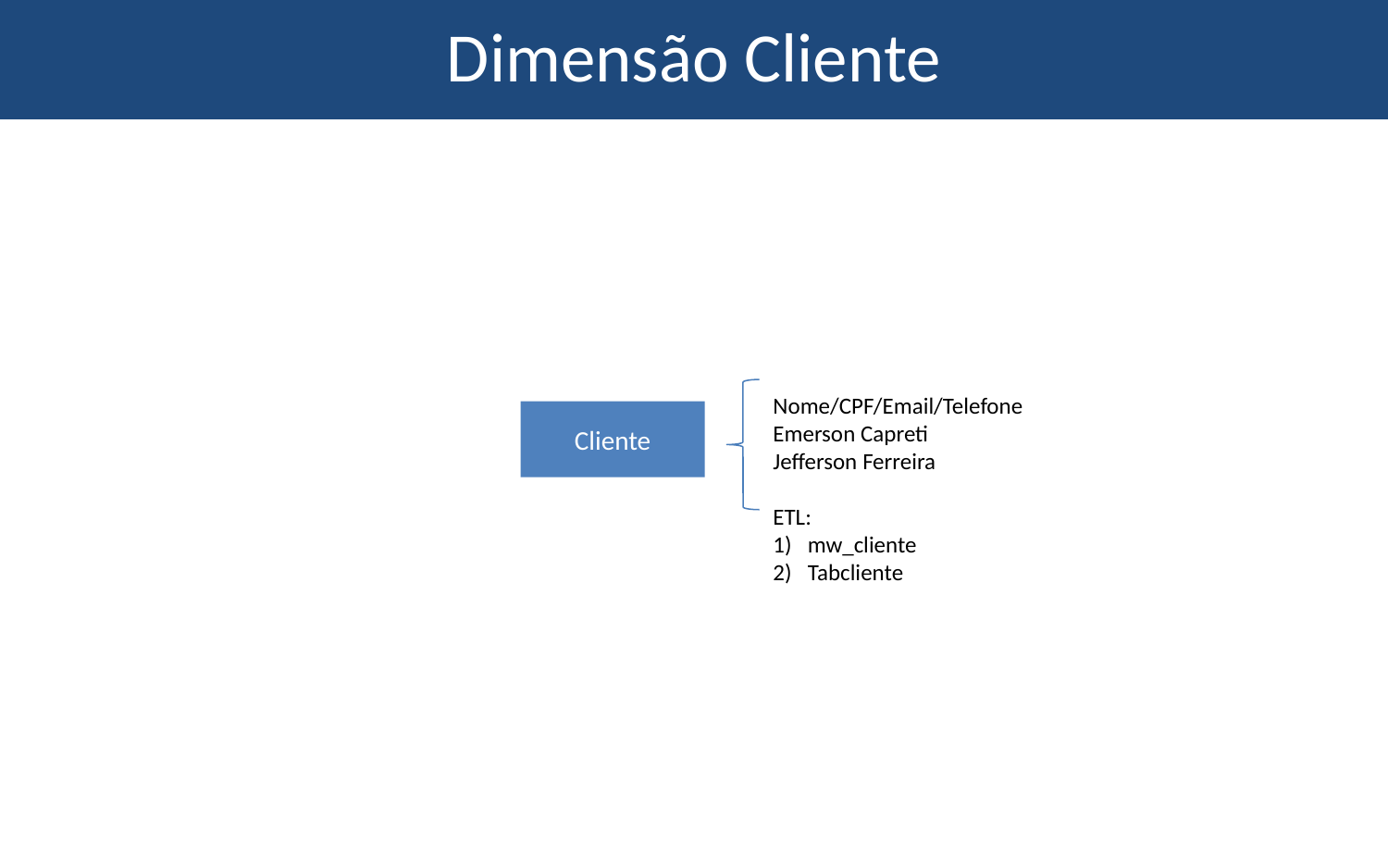

# Dimensão Cliente

Nome/CPF/Email/Telefone
Emerson Capreti
Jefferson Ferreira

ETL:
mw_cliente
Tabcliente
Cliente